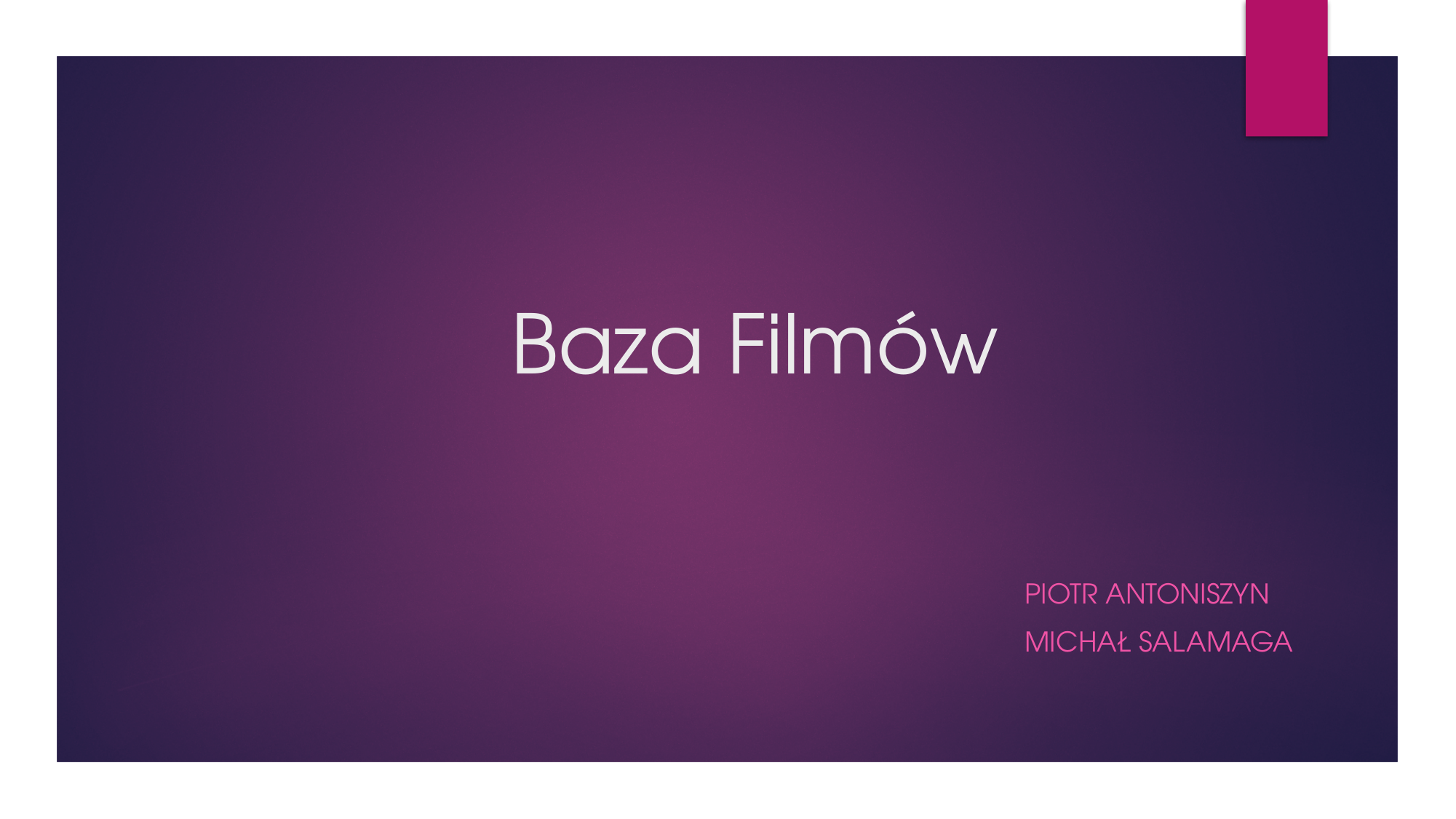

# Baza Filmów
Piotr AntoniSzyn
Michał salamaga